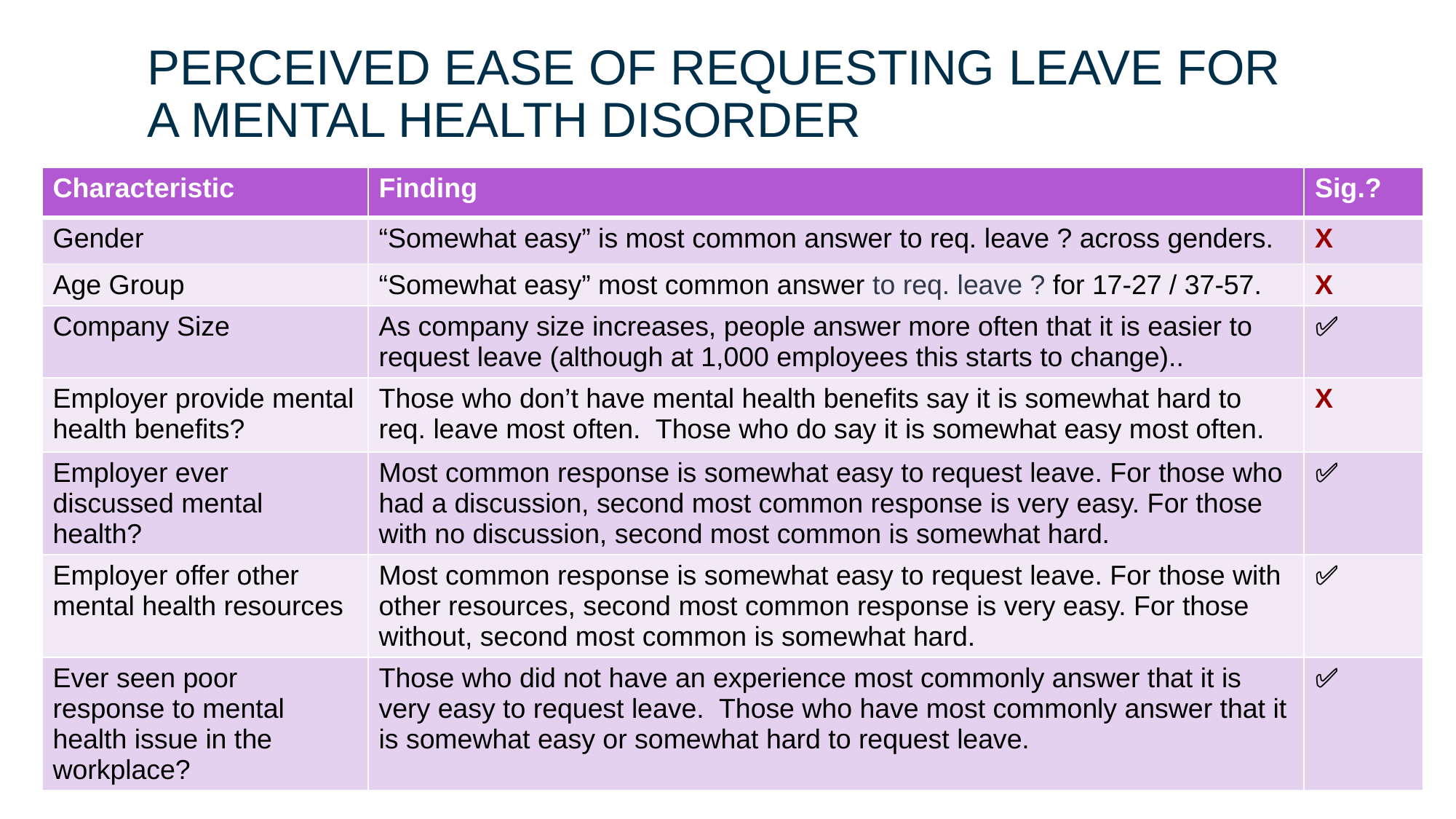

# PERCEIVED EASE OF REQUESTING LEAVE FOR A MENTAL HEALTH DISORDER
| Characteristic | Finding | Sig.? |
| --- | --- | --- |
| Gender | “Somewhat easy” is most common answer to req. leave ? across genders. | X |
| Age Group | “Somewhat easy” most common answer to req. leave ? for 17-27 / 37-57. | X |
| Company Size | As company size increases, people answer more often that it is easier to request leave (although at 1,000 employees this starts to change).. | ✅ |
| Employer provide mental health benefits? | Those who don’t have mental health benefits say it is somewhat hard to req. leave most often. Those who do say it is somewhat easy most often. | X |
| Employer ever discussed mental health? | Most common response is somewhat easy to request leave. For those who had a discussion, second most common response is very easy. For those with no discussion, second most common is somewhat hard. | ✅ |
| Employer offer other mental health resources | Most common response is somewhat easy to request leave. For those with other resources, second most common response is very easy. For those without, second most common is somewhat hard. | ✅ |
| Ever seen poor response to mental health issue in the workplace? | Those who did not have an experience most commonly answer that it is very easy to request leave. Those who have most commonly answer that it is somewhat easy or somewhat hard to request leave. | ✅ |